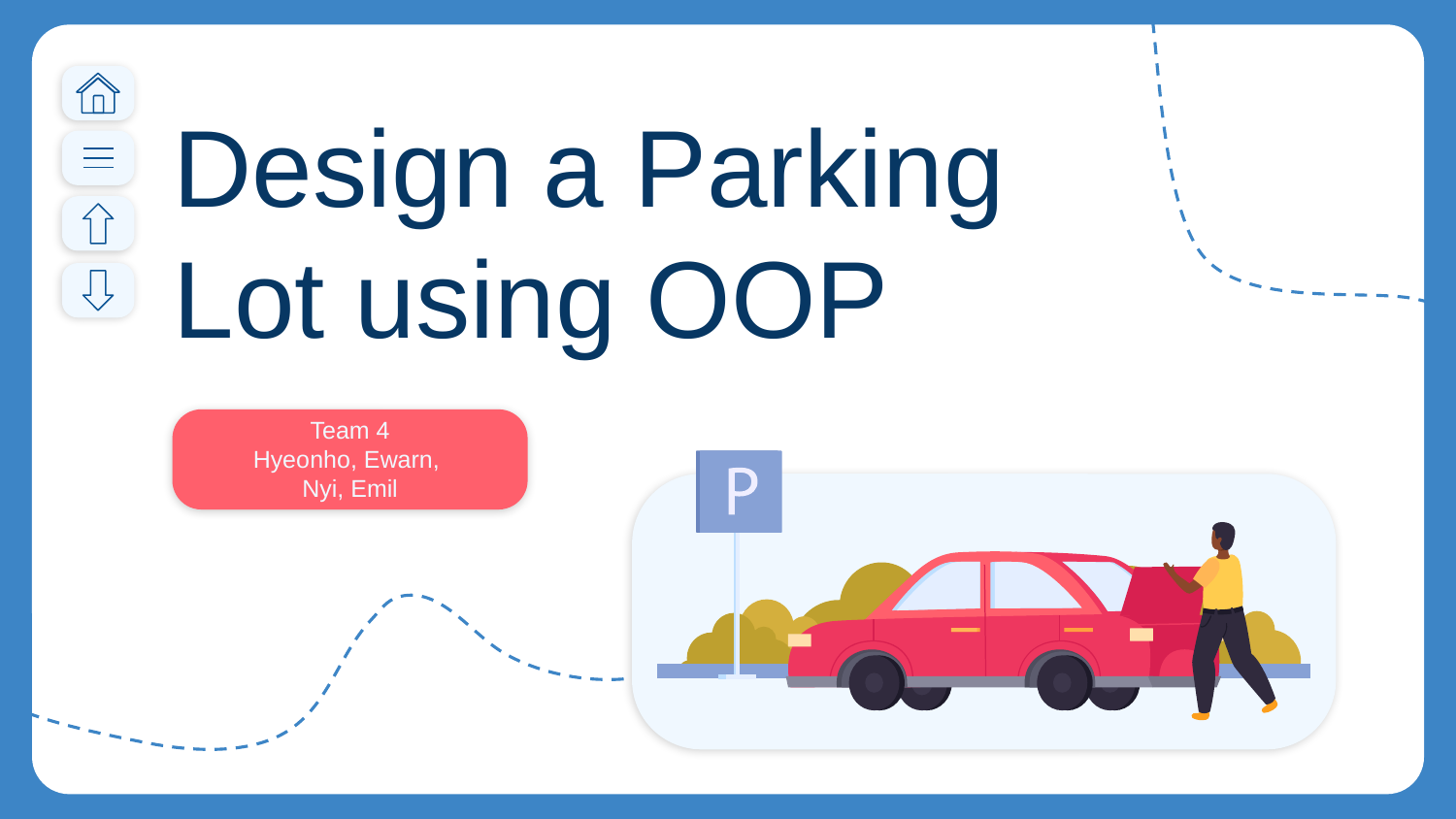

# Design a Parking Lot using OOP

Team 4
Hyeonho, Ewarn,
Nyi, Emil